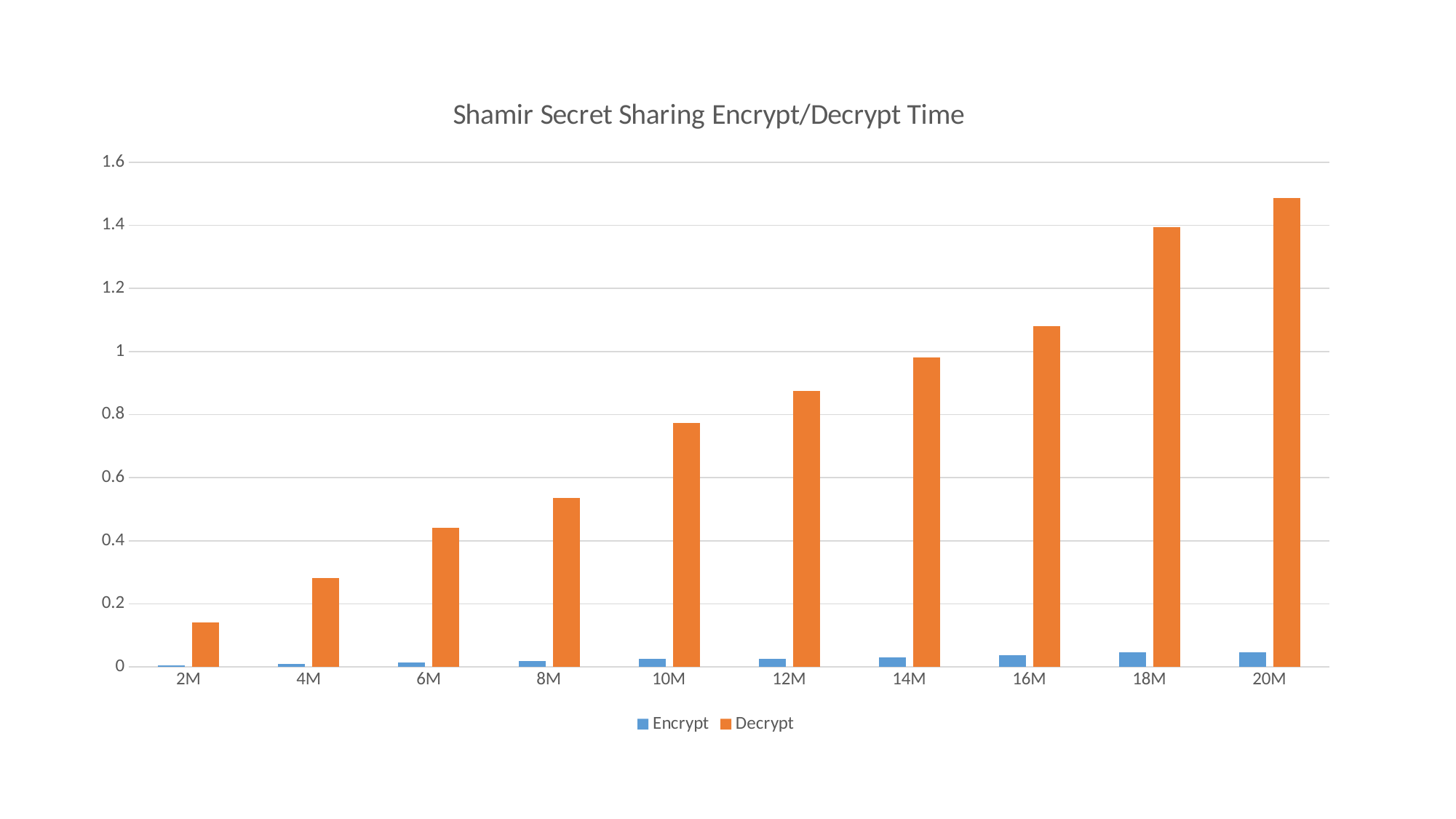

### Chart: Shamir Secret Sharing Encrypt/Decrypt Time

| Category | Encrypt | Decrypt |
|---|---|---|
| 2M | 0.004602 | 0.140183 |
| 4M | 0.009425 | 0.281547 |
| 6M | 0.014183 | 0.439969 |
| 8M | 0.018301 | 0.536663 |
| 10M | 0.026068 | 0.773638 |
| 12M | 0.026654 | 0.875551 |
| 14M | 0.030275 | 0.980599 |
| 16M | 0.036806 | 1.08019 |
| 18M | 0.046782 | 1.393091 |
| 20M | 0.047666 | 1.486876 |